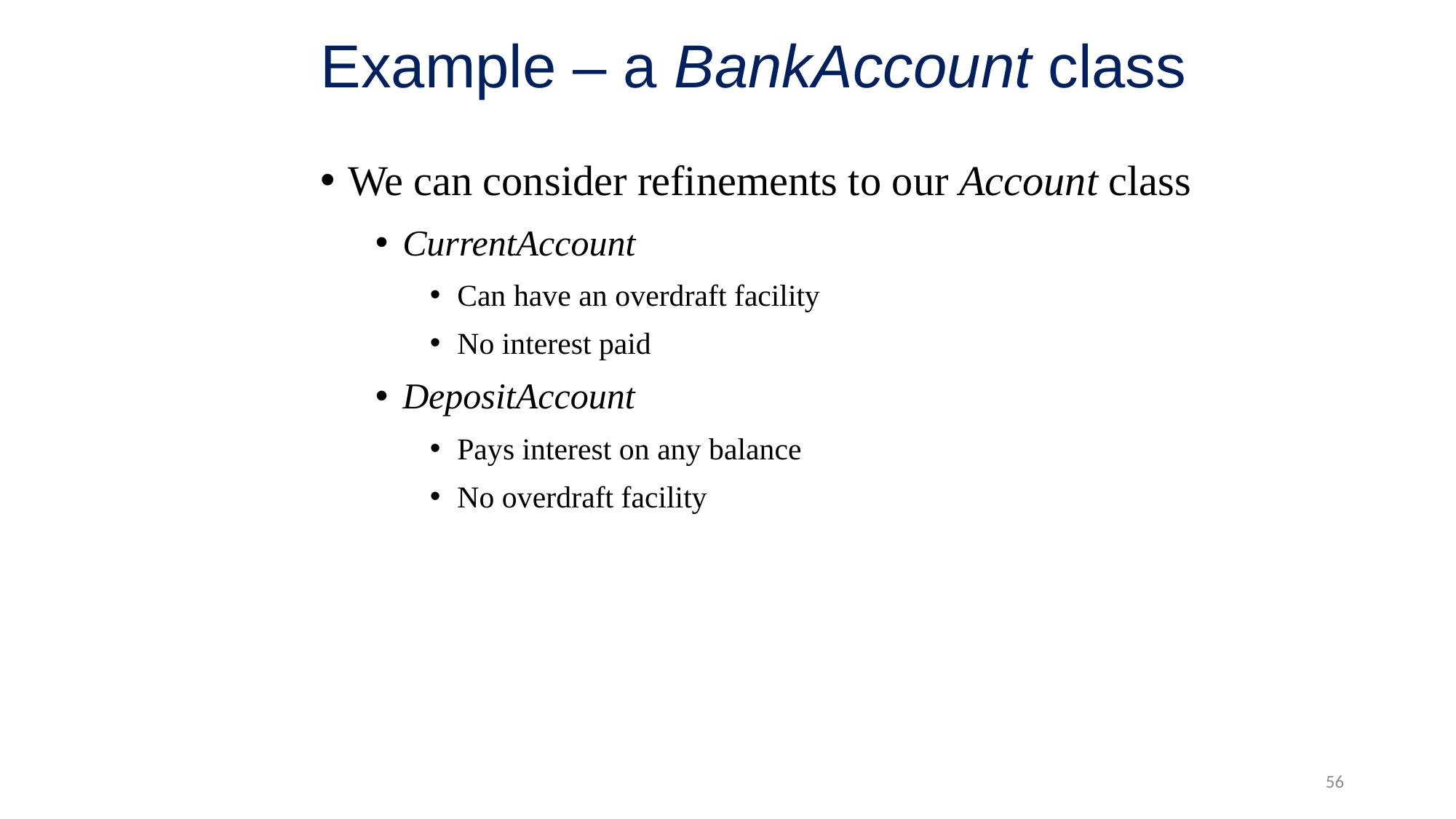

# Example – a BankAccount class
We can consider refinements to our Account class
CurrentAccount
Can have an overdraft facility
No interest paid
DepositAccount
Pays interest on any balance
No overdraft facility

56